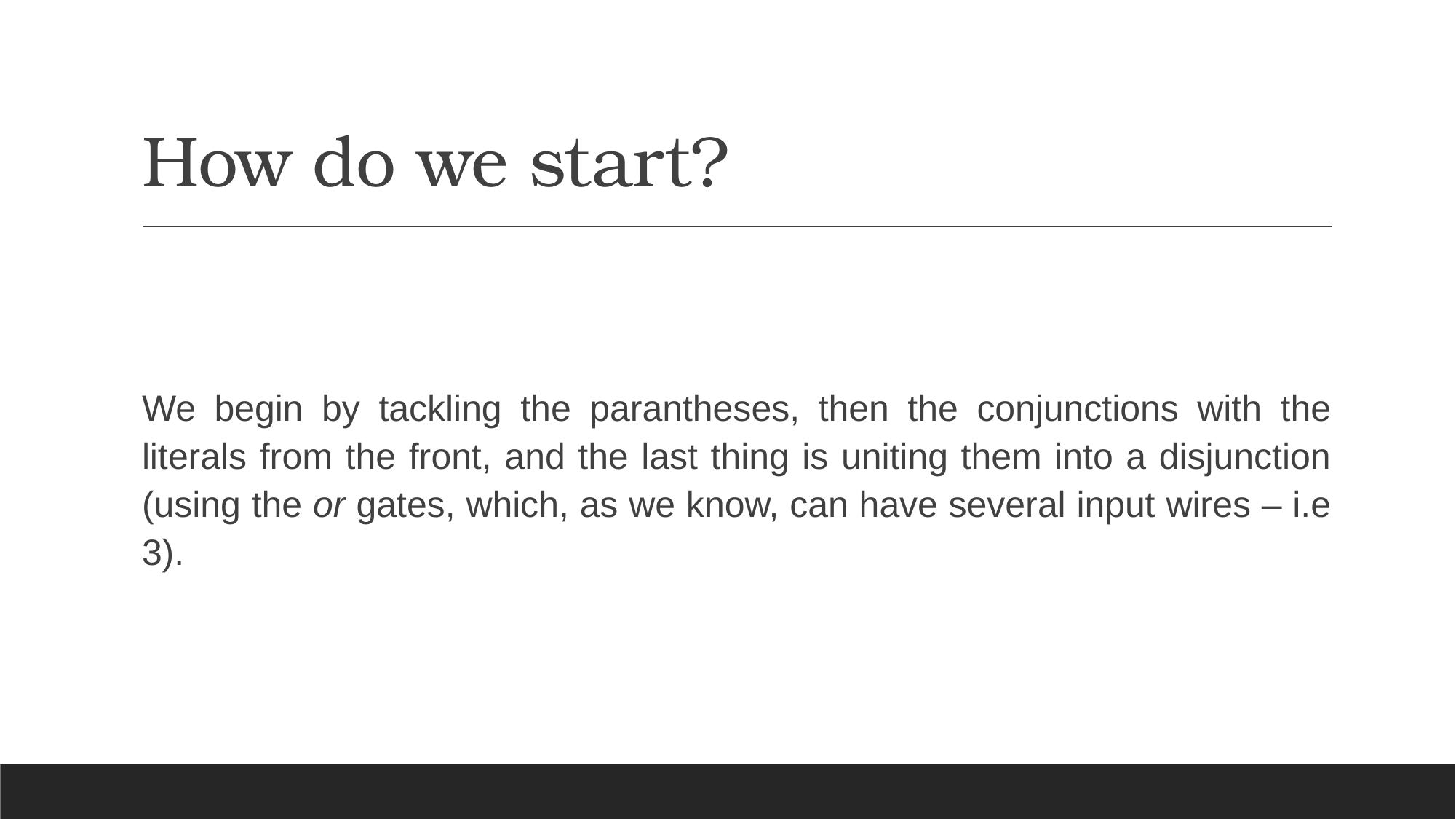

# How do we start?
We begin by tackling the parantheses, then the conjunctions with the literals from the front, and the last thing is uniting them into a disjunction (using the or gates, which, as we know, can have several input wires – i.e 3).